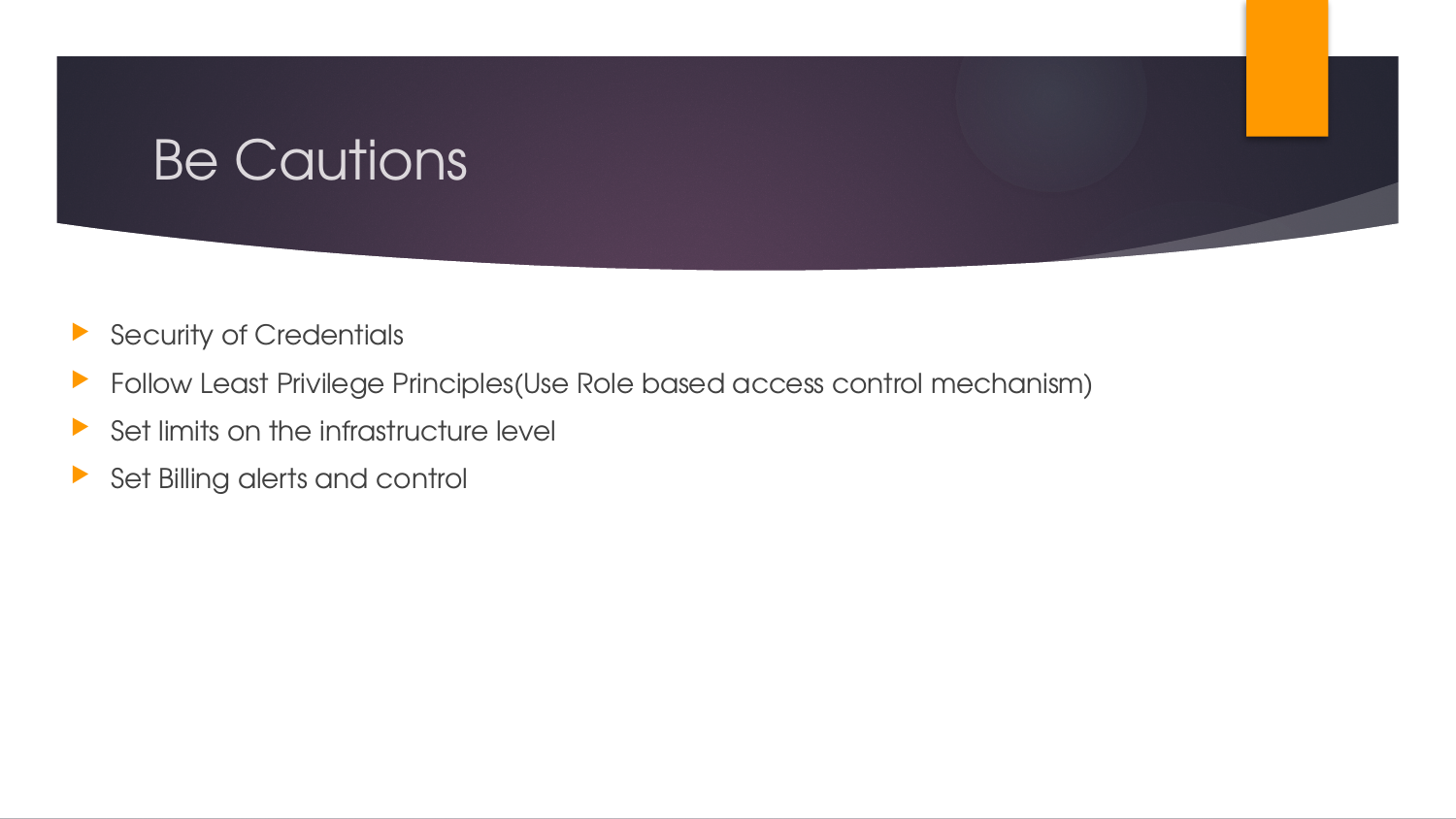

# Be Cautions
Security of Credentials
Follow Least Privilege Principles(Use Role based access control mechanism)
Set limits on the infrastructure level
Set Billing alerts and control